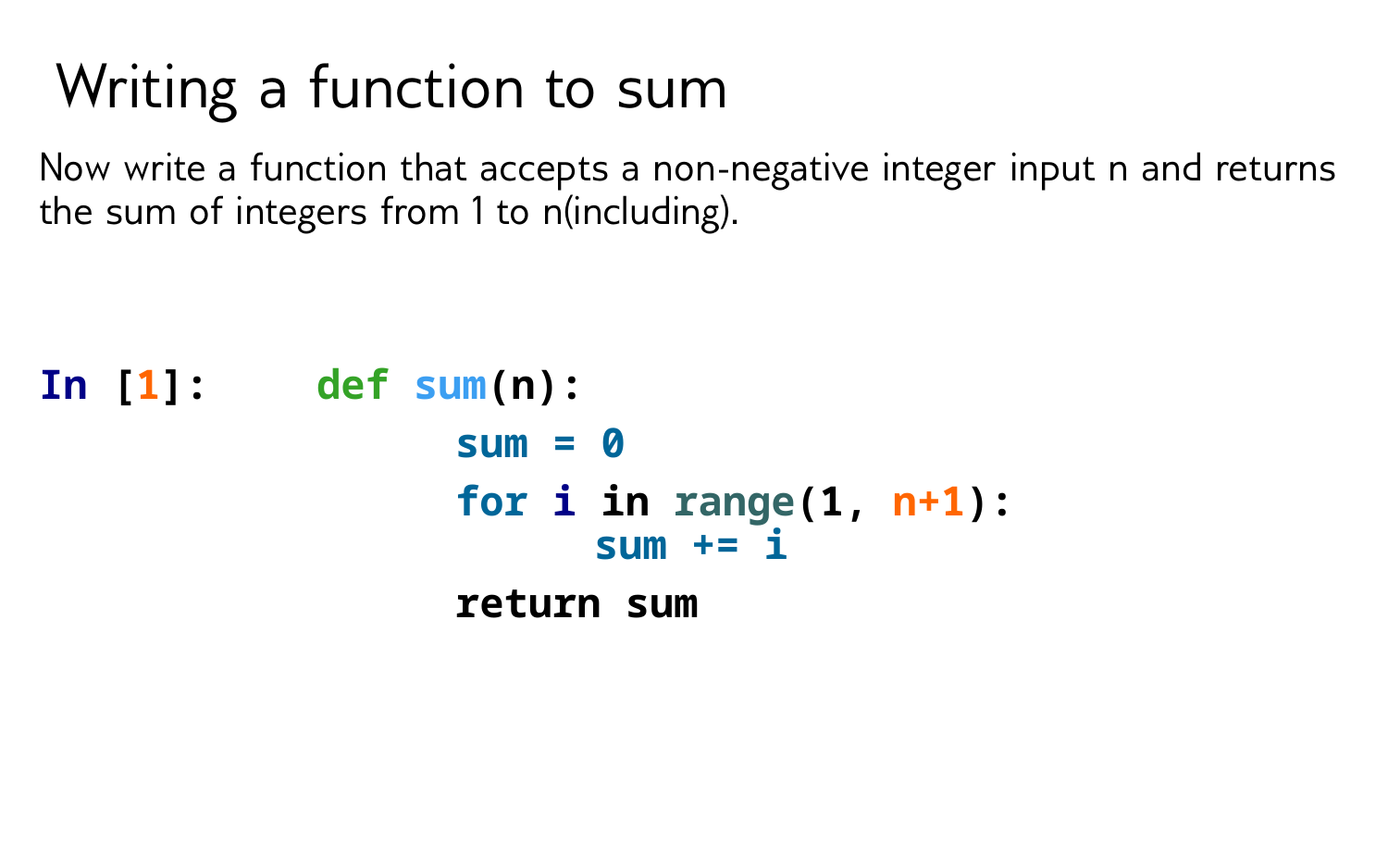

# Writing a function to sum
Now write a function that accepts a non-negative integer input n and returns the sum of integers from 1 to n(including).

In [1]:  	def sum(n):
			sum = 0
			for i in range(1, n+1):
		    		sum += i
			return sum